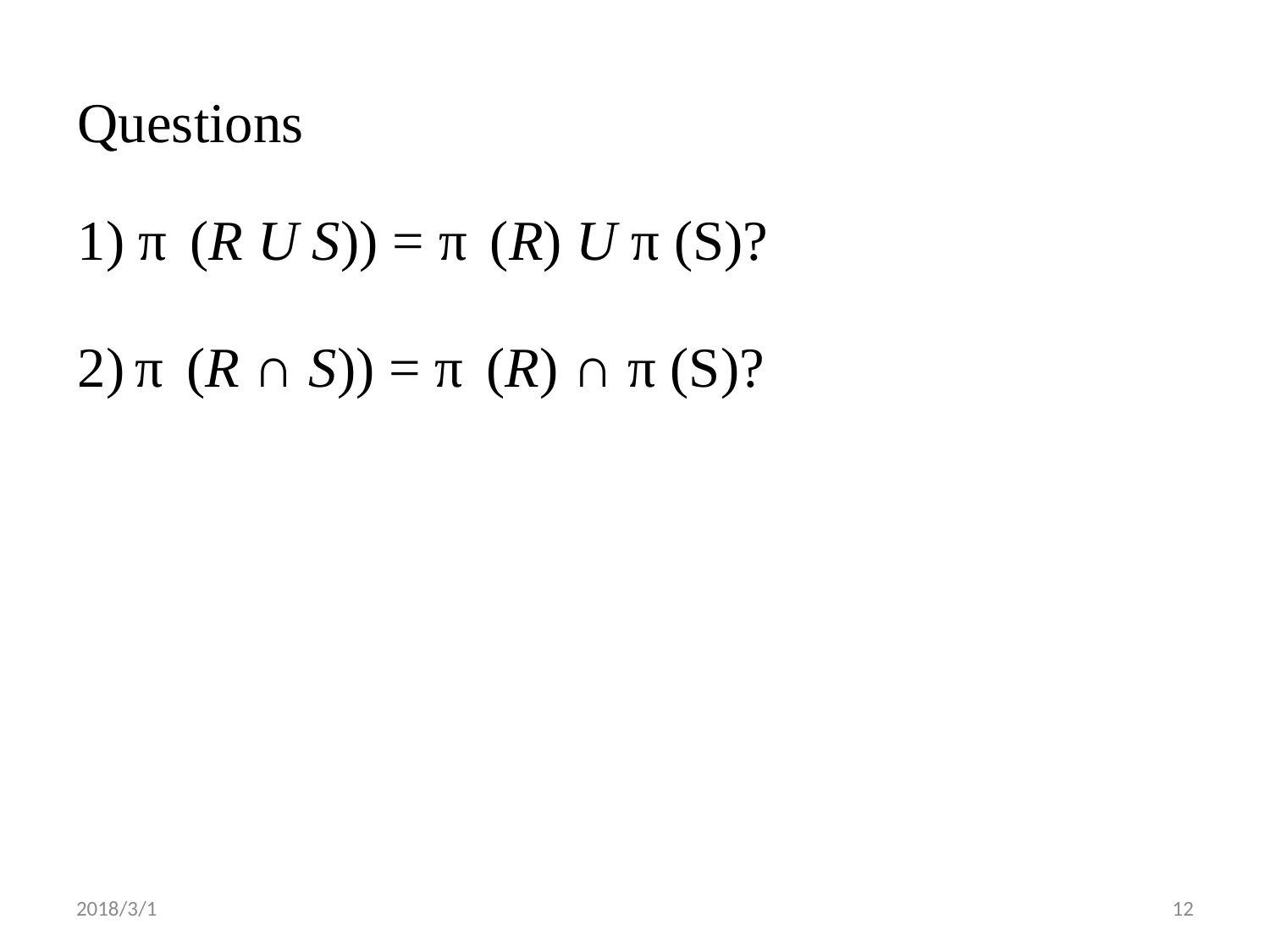

Questions
1) π  (R U S)) = π  (R) U π (S)?
2) π  (R ∩ S)) = π  (R) ∩ π (S)?

2018/3/1
12